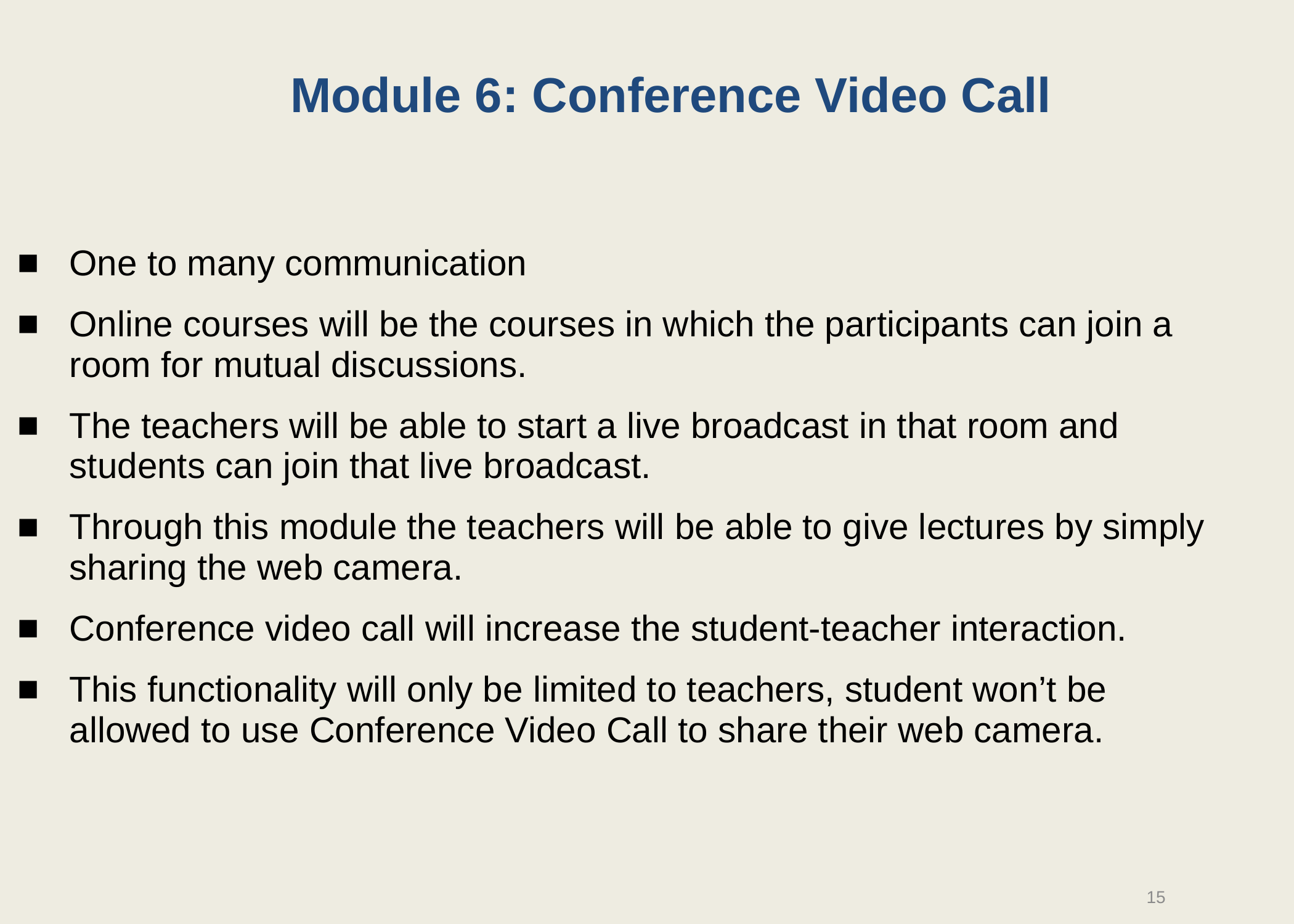

# Module 6: Conference Video Call
One to many communication
Online courses will be the courses in which the participants can join a room for mutual discussions.
The teachers will be able to start a live broadcast in that room and students can join that live broadcast.
Through this module the teachers will be able to give lectures by simply sharing the web camera.
Conference video call will increase the student-teacher interaction.
This functionality will only be limited to teachers, student won’t be allowed to use Conference Video Call to share their web camera.

15